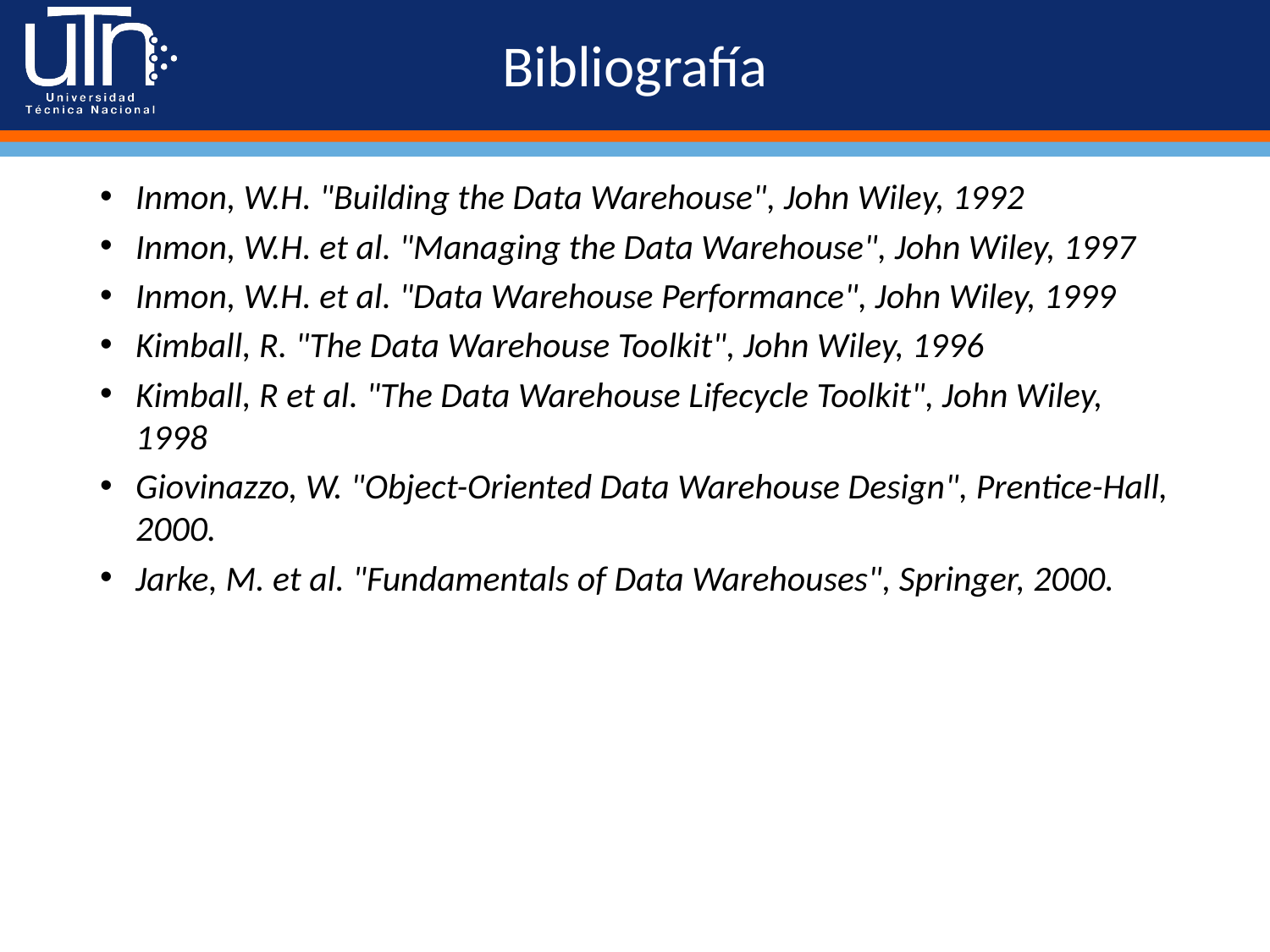

# Bibliografía
Inmon, W.H. "Building the Data Warehouse", John Wiley, 1992
Inmon, W.H. et al. "Managing the Data Warehouse", John Wiley, 1997
Inmon, W.H. et al. "Data Warehouse Performance", John Wiley, 1999
Kimball, R. "The Data Warehouse Toolkit", John Wiley, 1996
Kimball, R et al. "The Data Warehouse Lifecycle Toolkit", John Wiley, 1998
Giovinazzo, W. "Object-Oriented Data Warehouse Design", Prentice-Hall, 2000.
Jarke, M. et al. "Fundamentals of Data Warehouses", Springer, 2000.